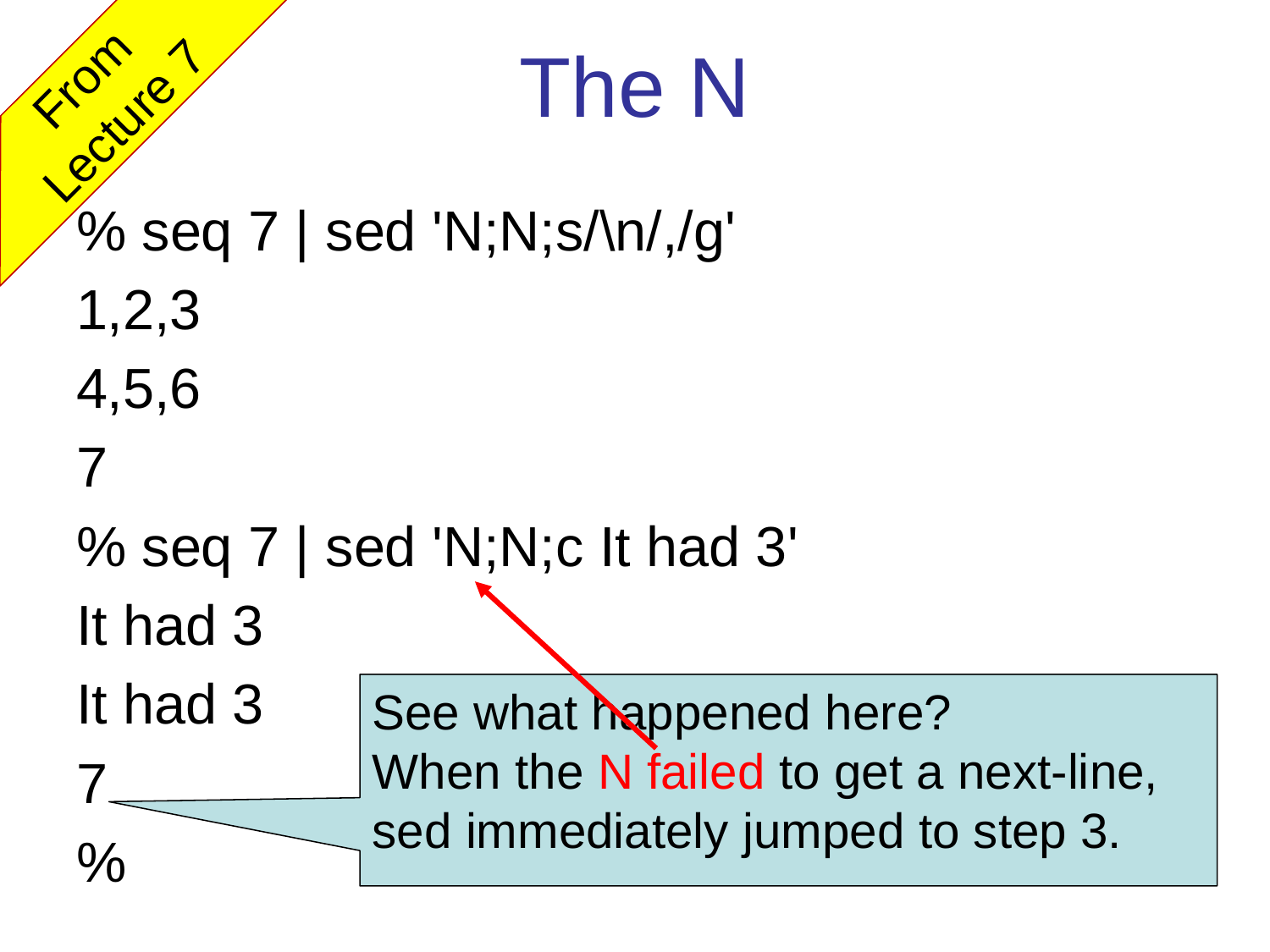

# The N
From Lecture 7

% seq 7 | sed 'N;N;s/\n/,/g'
1,2,3
4,5,6
7
% seq 7 | sed 'N;N;c It had 3'
It had 3
It had 3
7
%

See what happened here?
When the N failed to get a next-line, sed immediately jumped to step 3.